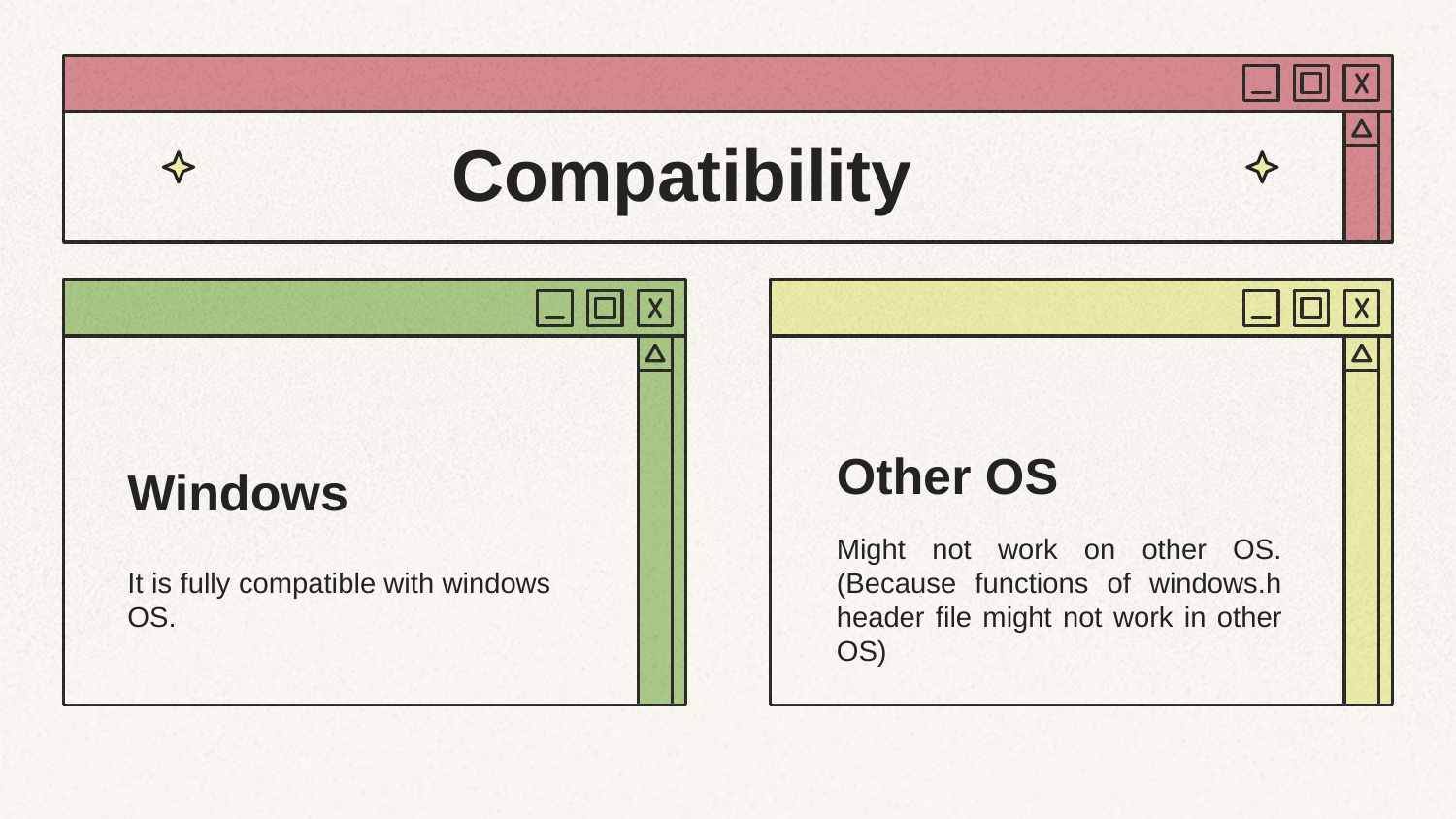

# Compatibility

Other OS
Windows
It is fully compatible with windows OS.

Might not work on other OS.(Because functions of windows.h header file might not work in other OS)